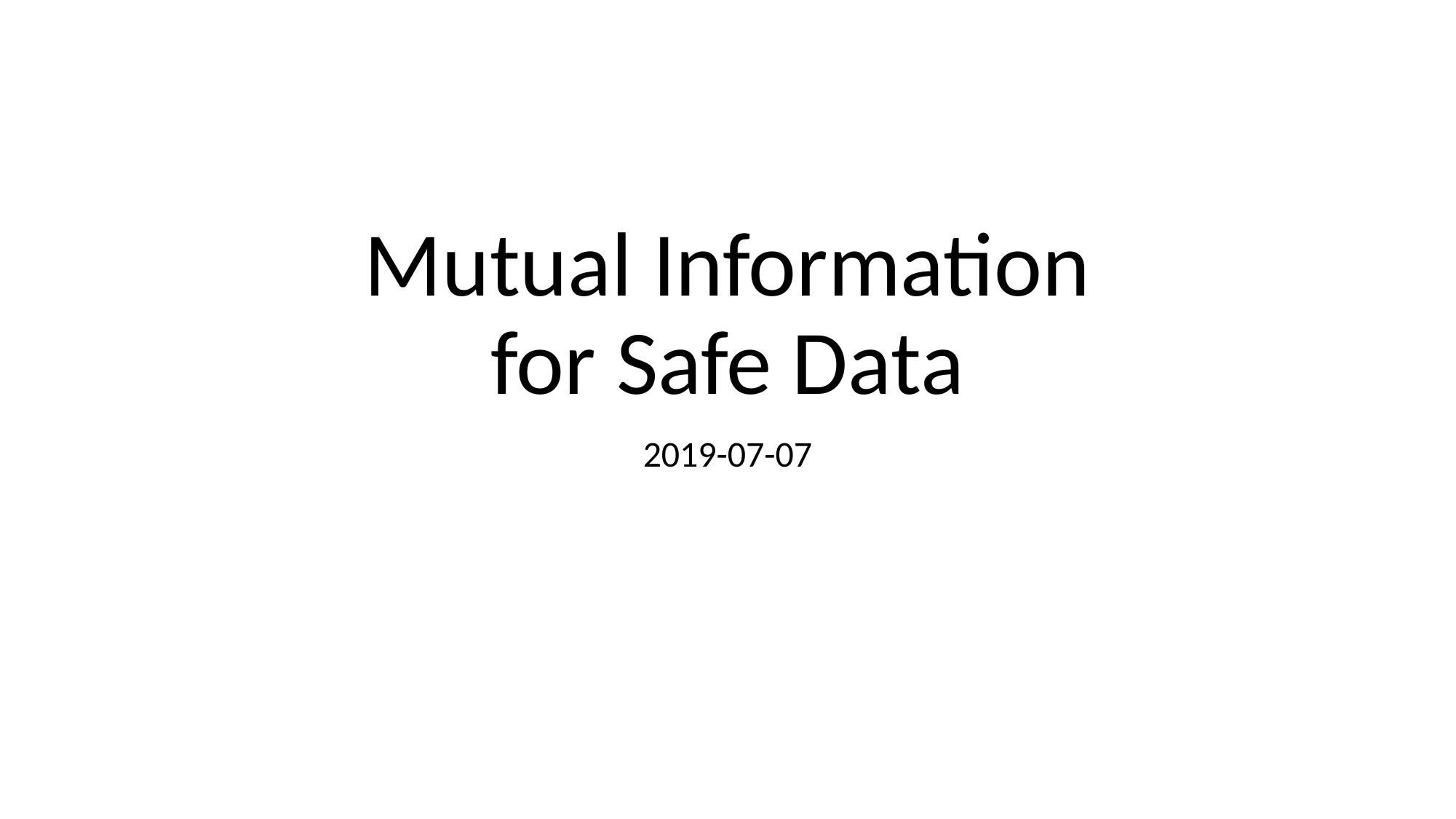

# Mutual Information for Safe Data
2019-07-07